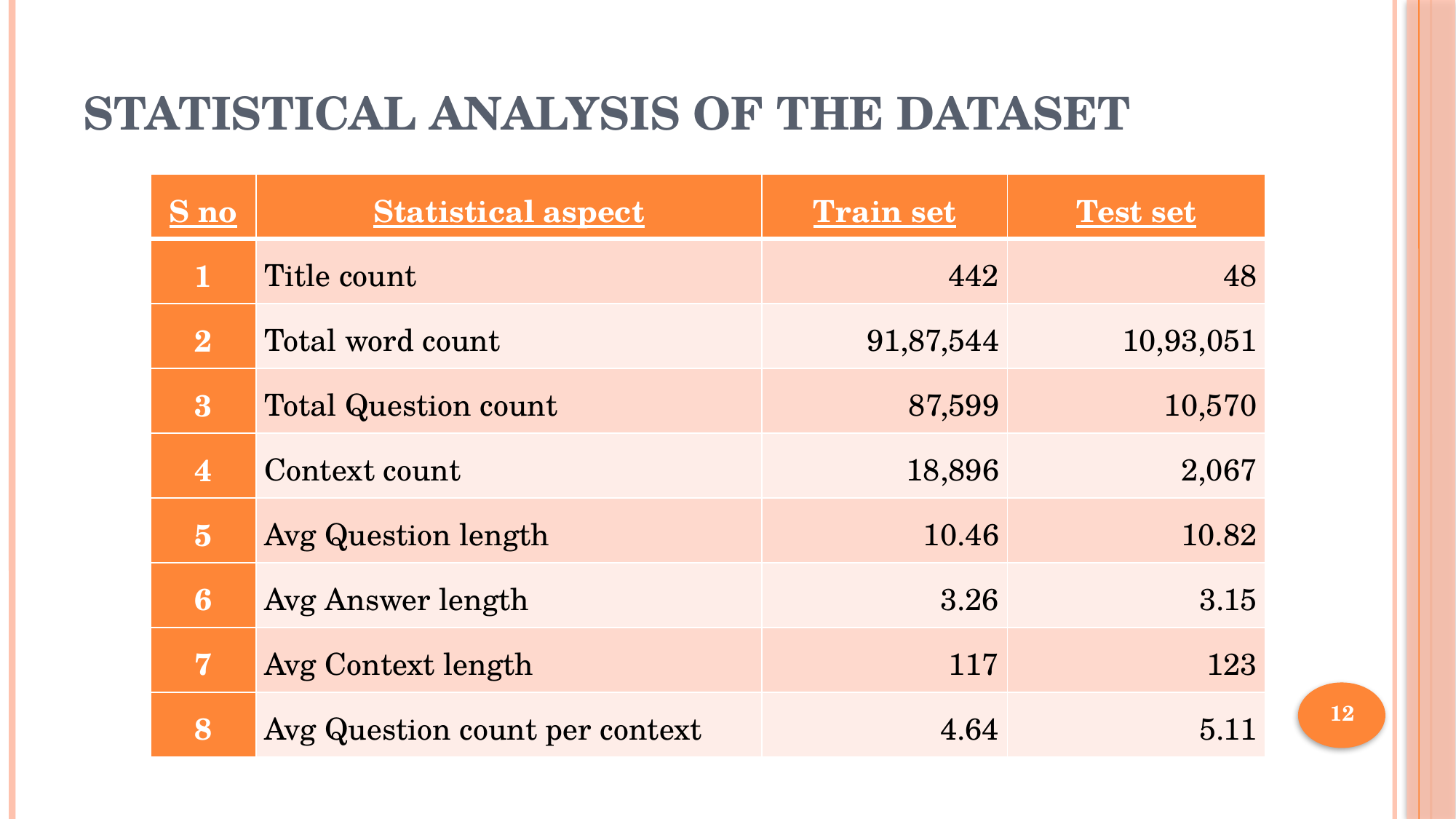

# STATISTICAL ANALYSIS OF THE DATASET
| S no | Statistical aspect | Train set | Test set |
| --- | --- | --- | --- |
| 1 | Title count | 442 | 48 |
| 2 | Total word count | 91,87,544 | 10,93,051 |
| 3 | Total Question count | 87,599 | 10,570 |
| 4 | Context count | 18,896 | 2,067 |
| 5 | Avg Question length | 10.46 | 10.82 |
| 6 | Avg Answer length | 3.26 | 3.15 |
| 7 | Avg Context length | 117 | 123 |
| 8 | Avg Question count per context | 4.64 | 5.11 |
12